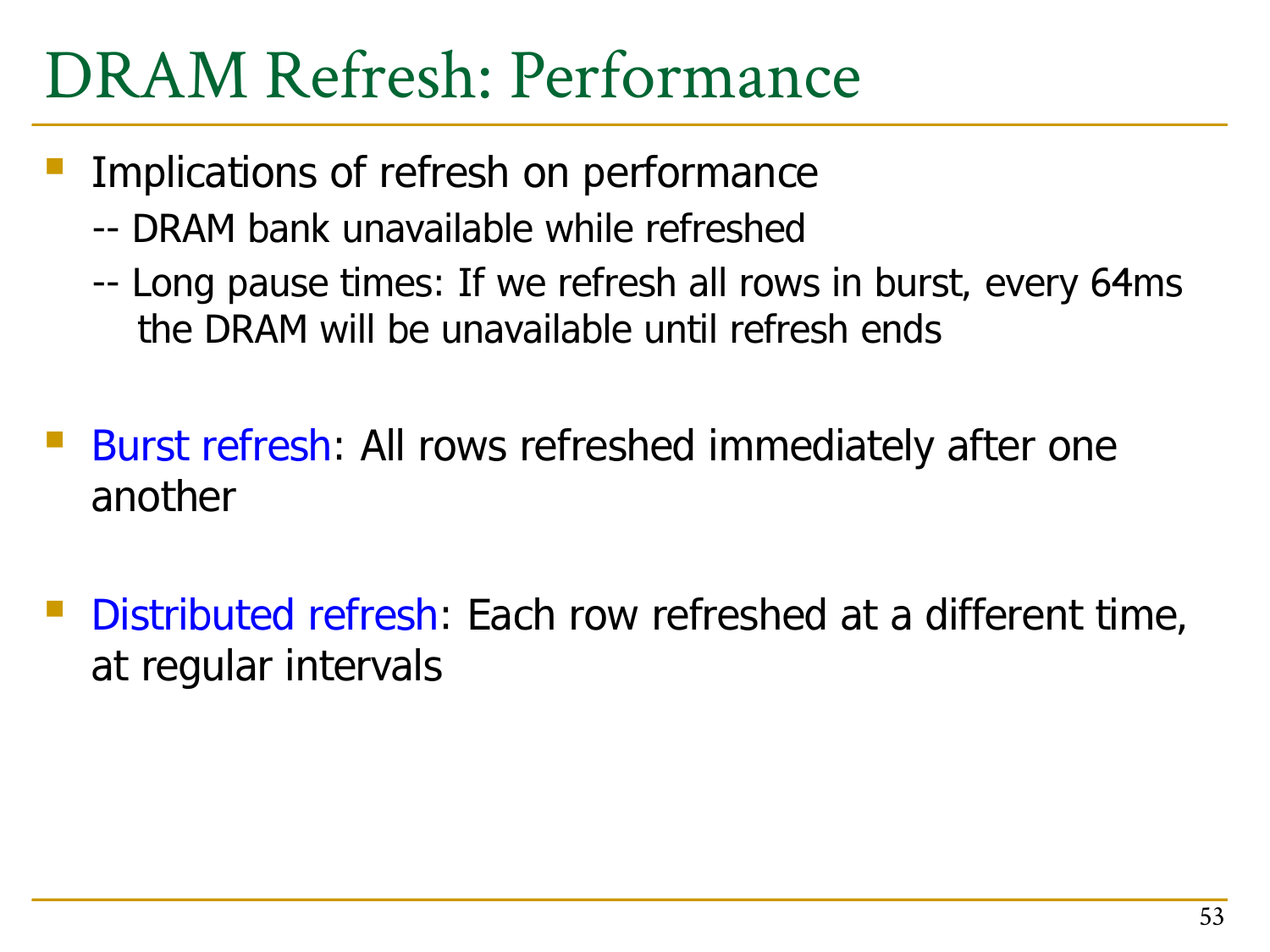

# DRAM Refresh: Performance
Implications of refresh on performance
-- DRAM bank unavailable while refreshed
-- Long pause times: If we refresh all rows in burst, every 64ms the DRAM will be unavailable until refresh ends

Burst refresh: All rows refreshed immediately after one another

Distributed refresh: Each row refreshed at a different time, at regular intervals

53